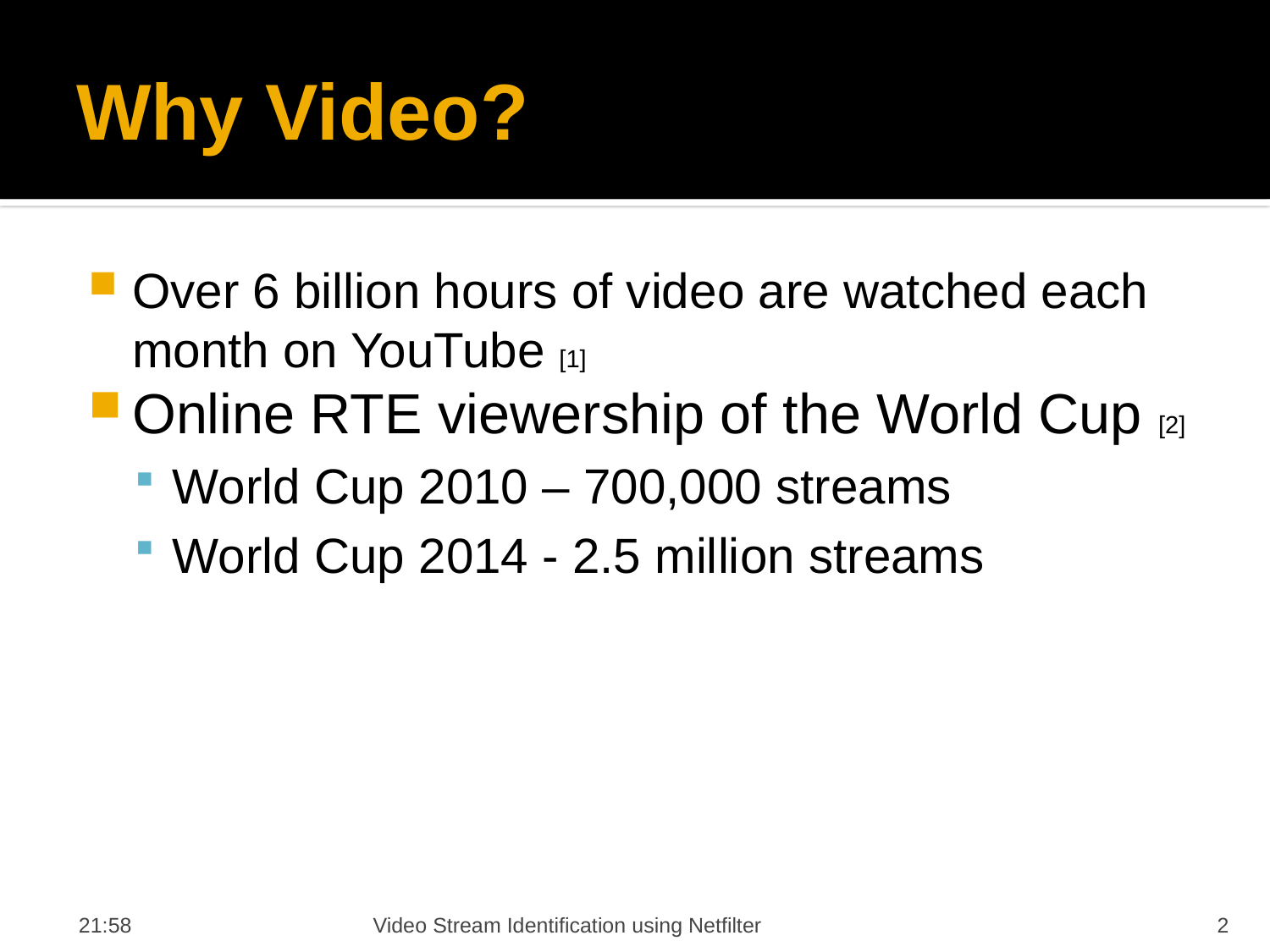

# Why Video?
Over 6 billion hours of video are watched each month on YouTube [1]
Online RTE viewership of the World Cup [2]
World Cup 2010 – 700,000 streams
World Cup 2014 - 2.5 million streams
21:58
Video Stream Identification using Netfilter
2